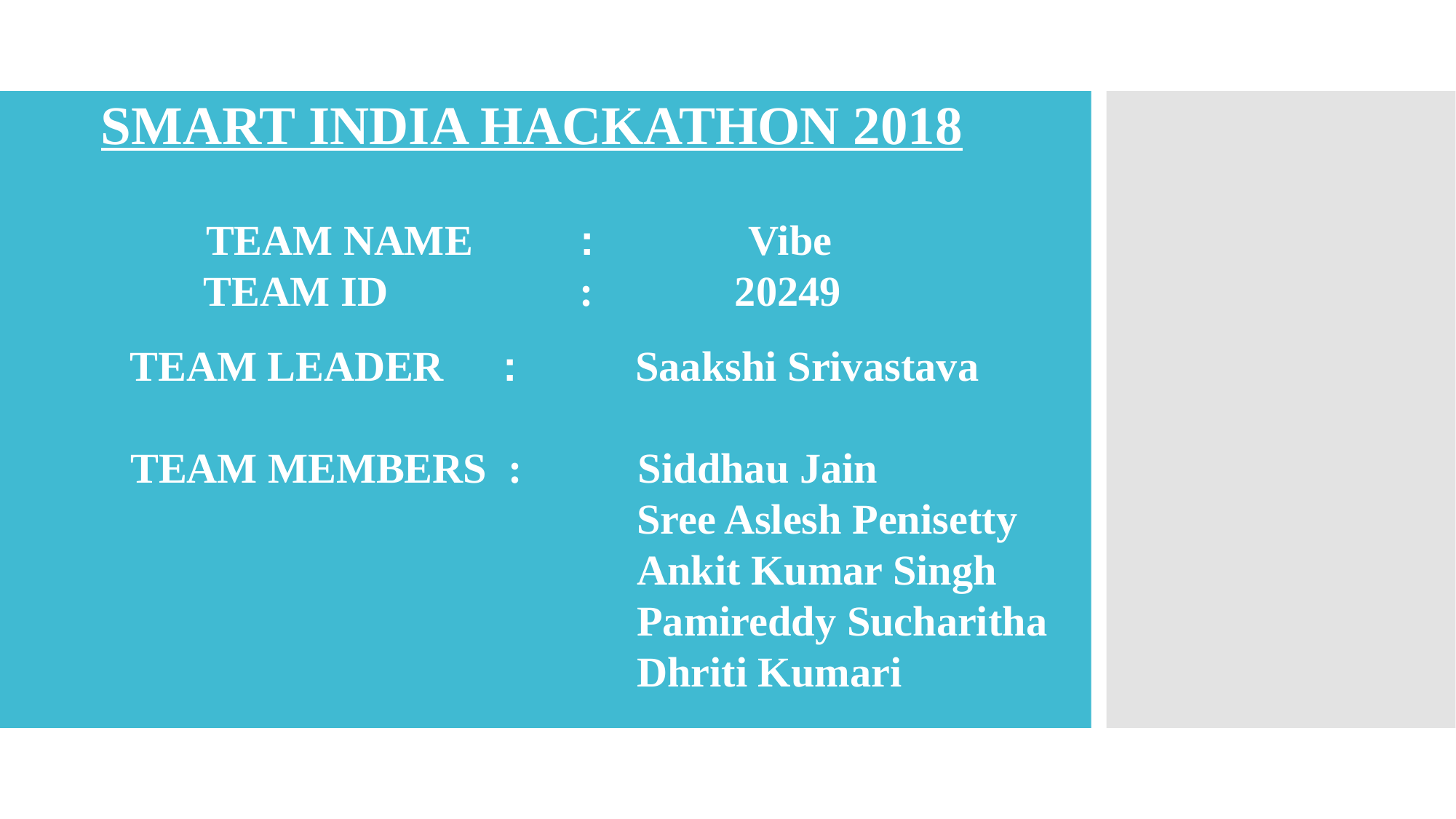

SMART INDIA HACKATHON 2018
  TEAM NAME 	      :             Vibe
  TEAM ID 	                 :	           20249

 TEAM LEADER     :          Saakshi Srivastava

 TEAM MEMBERS  :           Siddhau Jain
                                                 Sree Aslesh Penisetty
                                                 Ankit Kumar Singh
                                                 Pamireddy Sucharitha
                                                 Dhriti Kumari